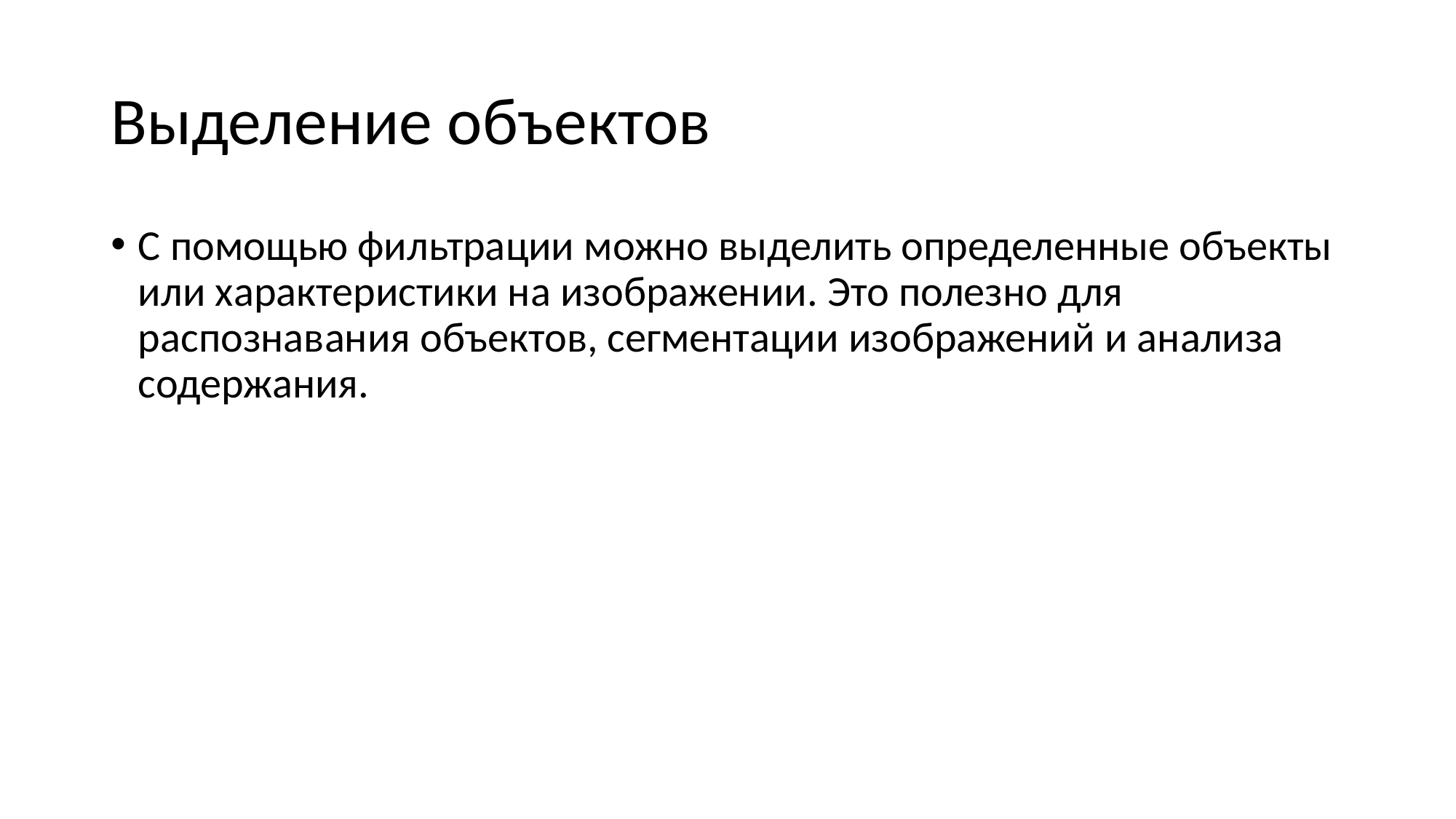

# Выделение объектов
С помощью фильтрации можно выделить определенные объекты или характеристики на изображении. Это полезно для распознавания объектов, сегментации изображений и анализа содержания.